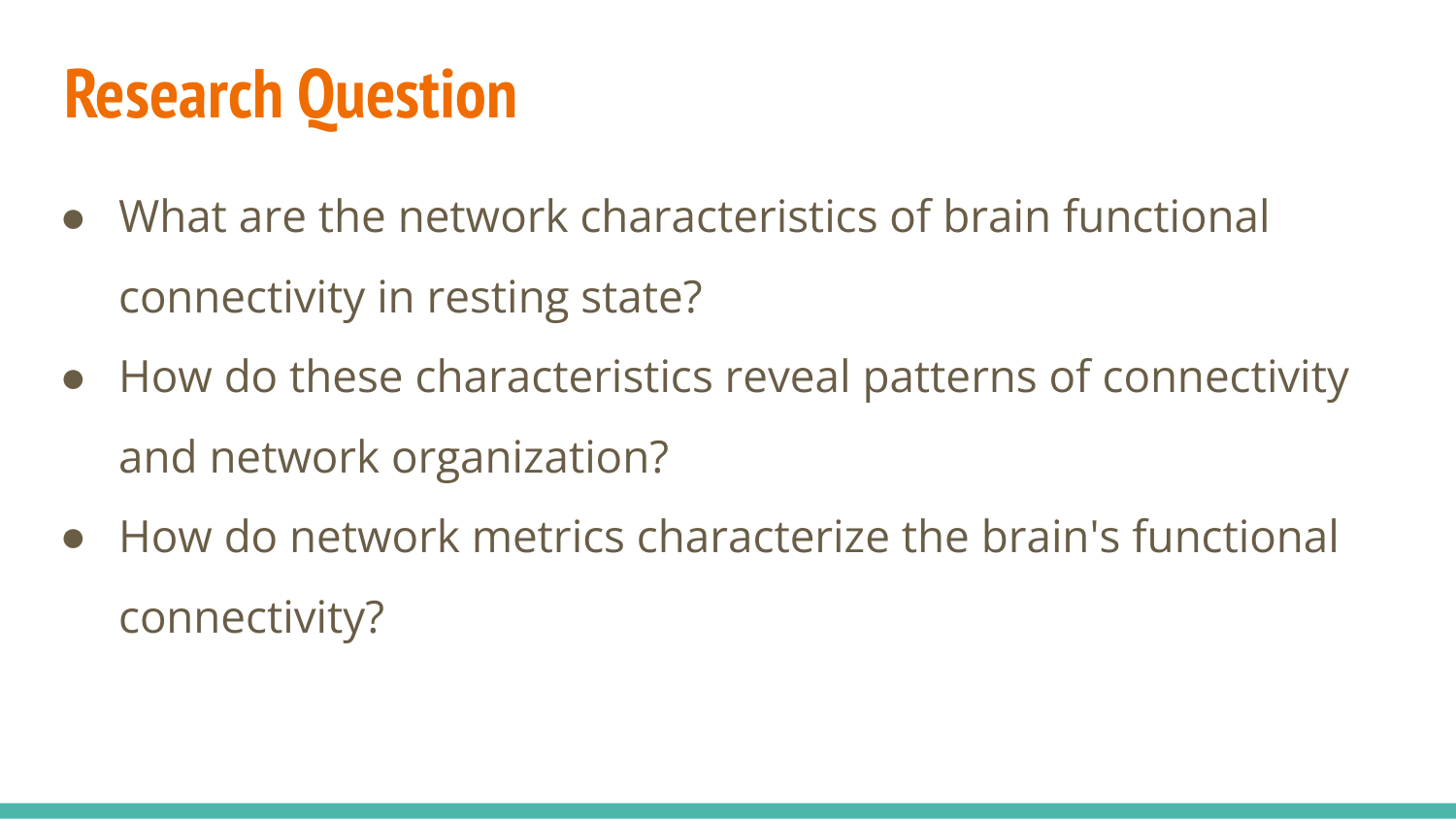

# Research Question
What are the network characteristics of brain functional connectivity in resting state?
How do these characteristics reveal patterns of connectivity and network organization?
How do network metrics characterize the brain's functional connectivity?